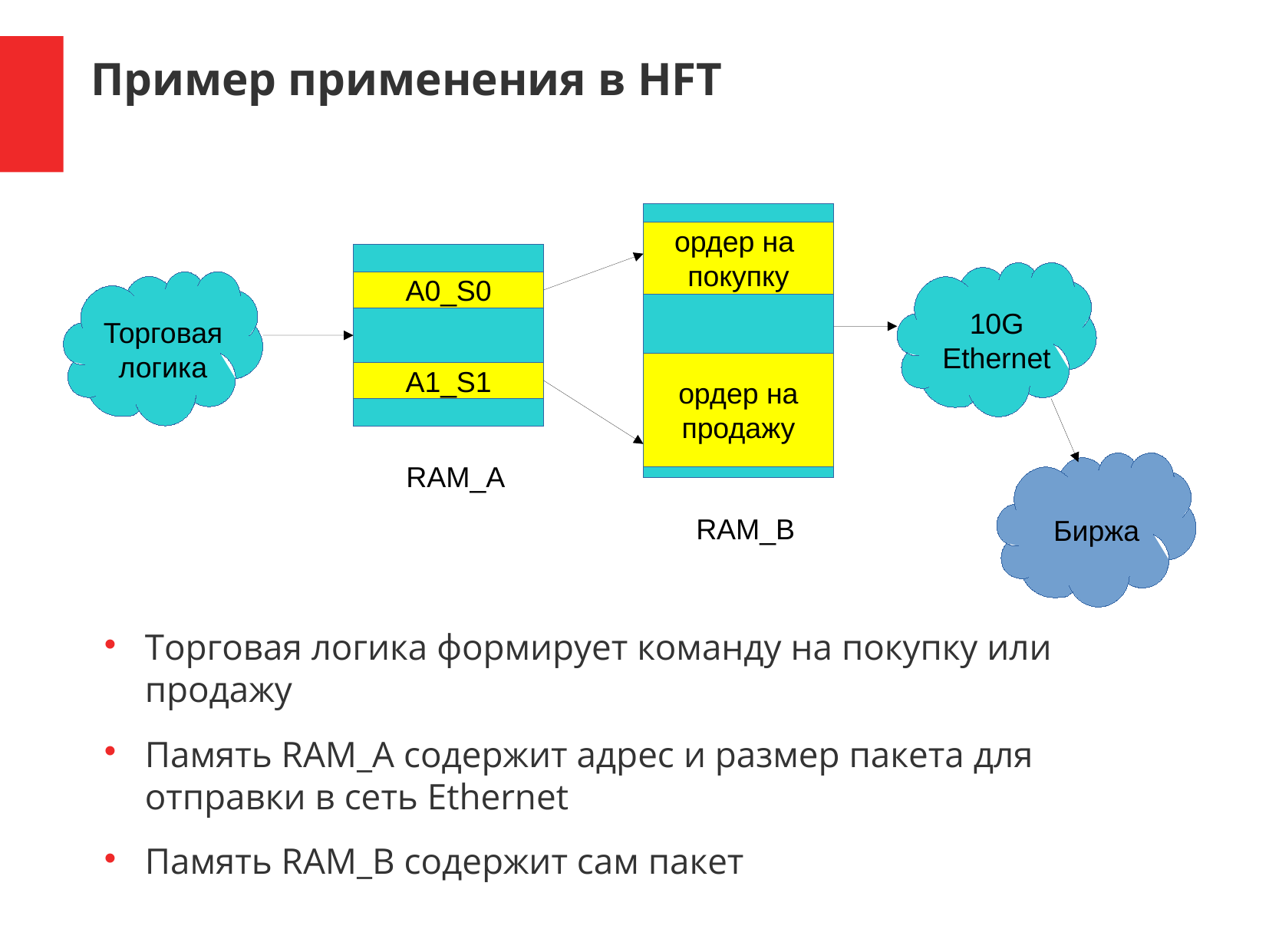

Пример применения в HFT

ордер на
покупку

10G
Ethernet
Торговая
логика
A0_S0

ордер на
продажу
A1_S1

RAM_A
Биржа
RAM_B
Торговая логика формирует команду на покупку или продажу
Память RAM_A содержит адрес и размер пакета для отправки в сеть Ethernet
Память RAM_B содержит сам пакет